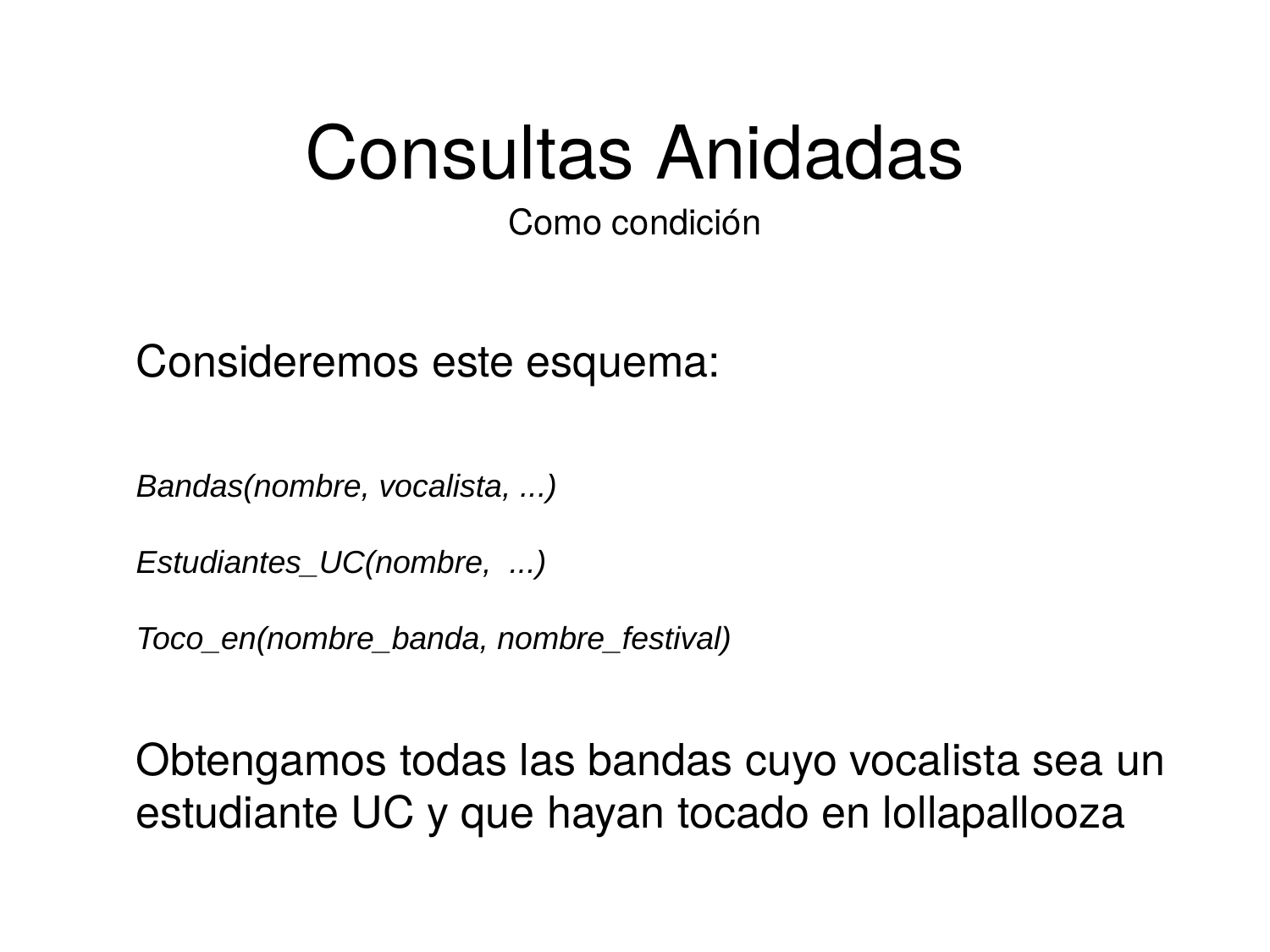

Consultas Anidadas
Como condición
Consideremos este esquema:
Bandas(nombre, vocalista, ...)

Estudiantes_UC(nombre,  ...)

Toco_en(nombre_banda, nombre_festival)
Obtengamos todas las bandas cuyo vocalista sea un estudiante UC y que hayan tocado en lollapallooza